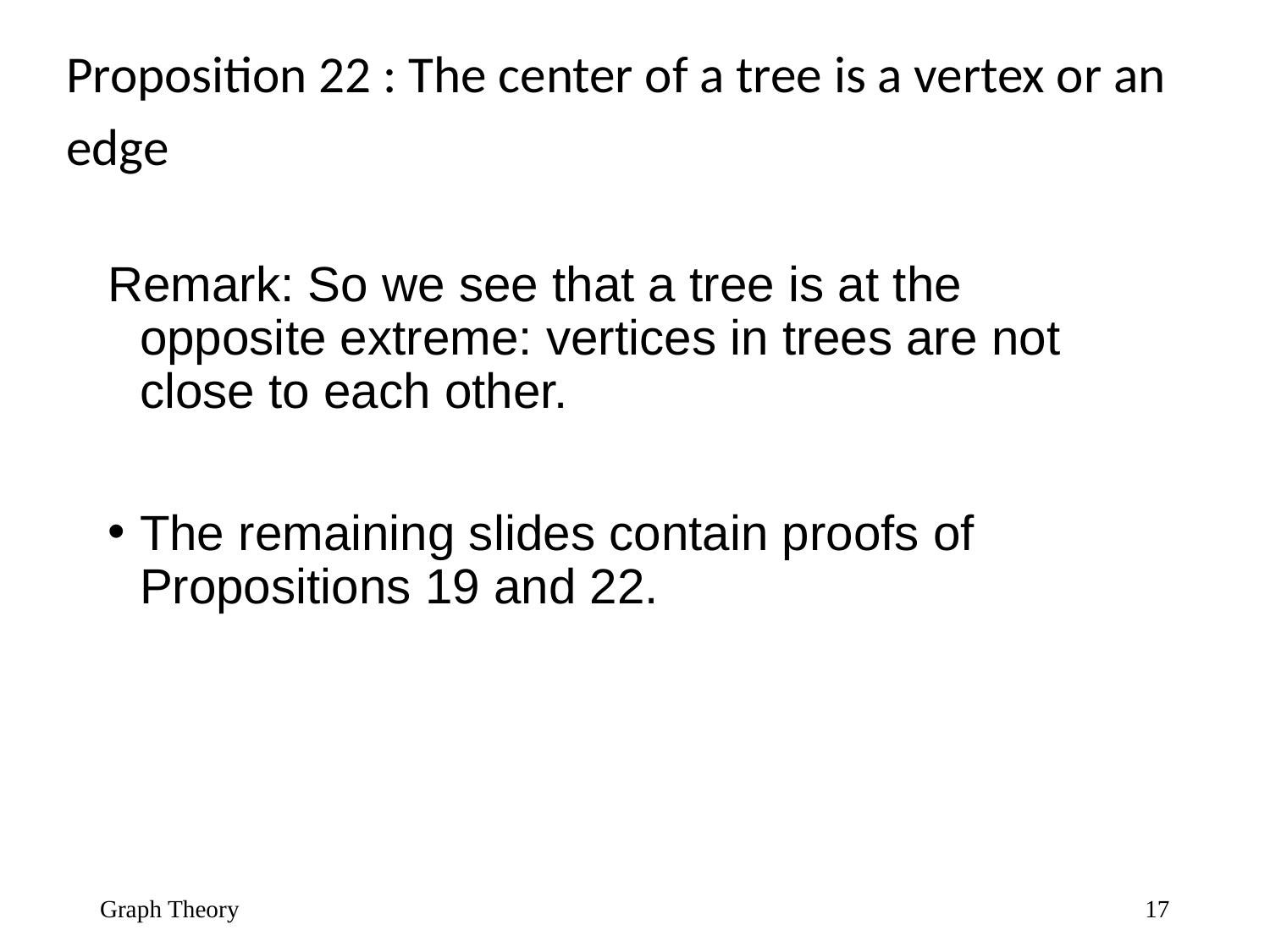

# Proposition 22 : The center of a tree is a vertex or an edge
Remark: So we see that a tree is at the opposite extreme: vertices in trees are not close to each other.

The remaining slides contain proofs of Propositions 19 and 22.
Graph Theory
17